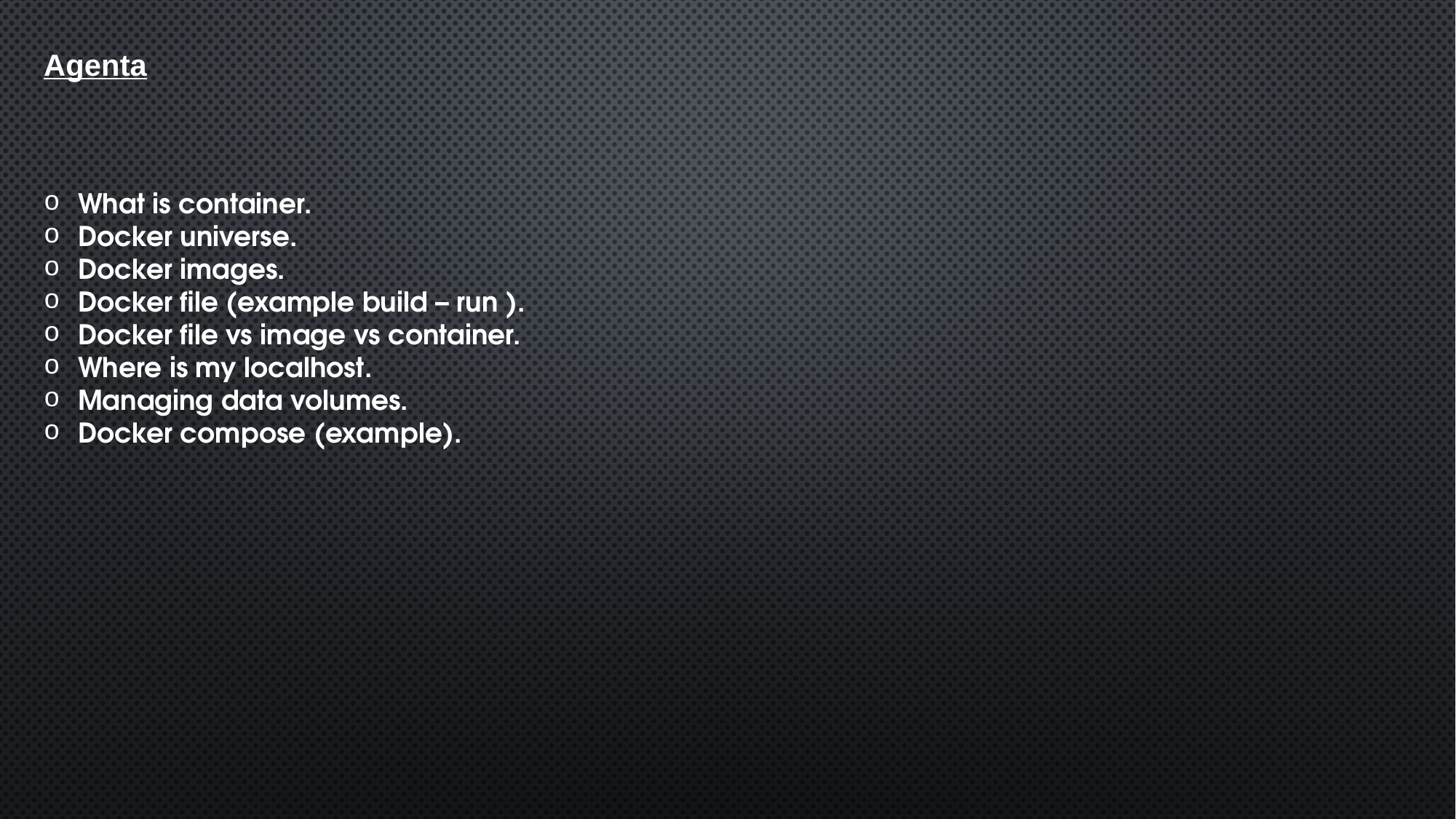

Agenta
What is container.
Docker universe.
Docker images.
Docker file (example build – run ).
Docker file vs image vs container.
Where is my localhost.
Managing data volumes.
Docker compose (example).